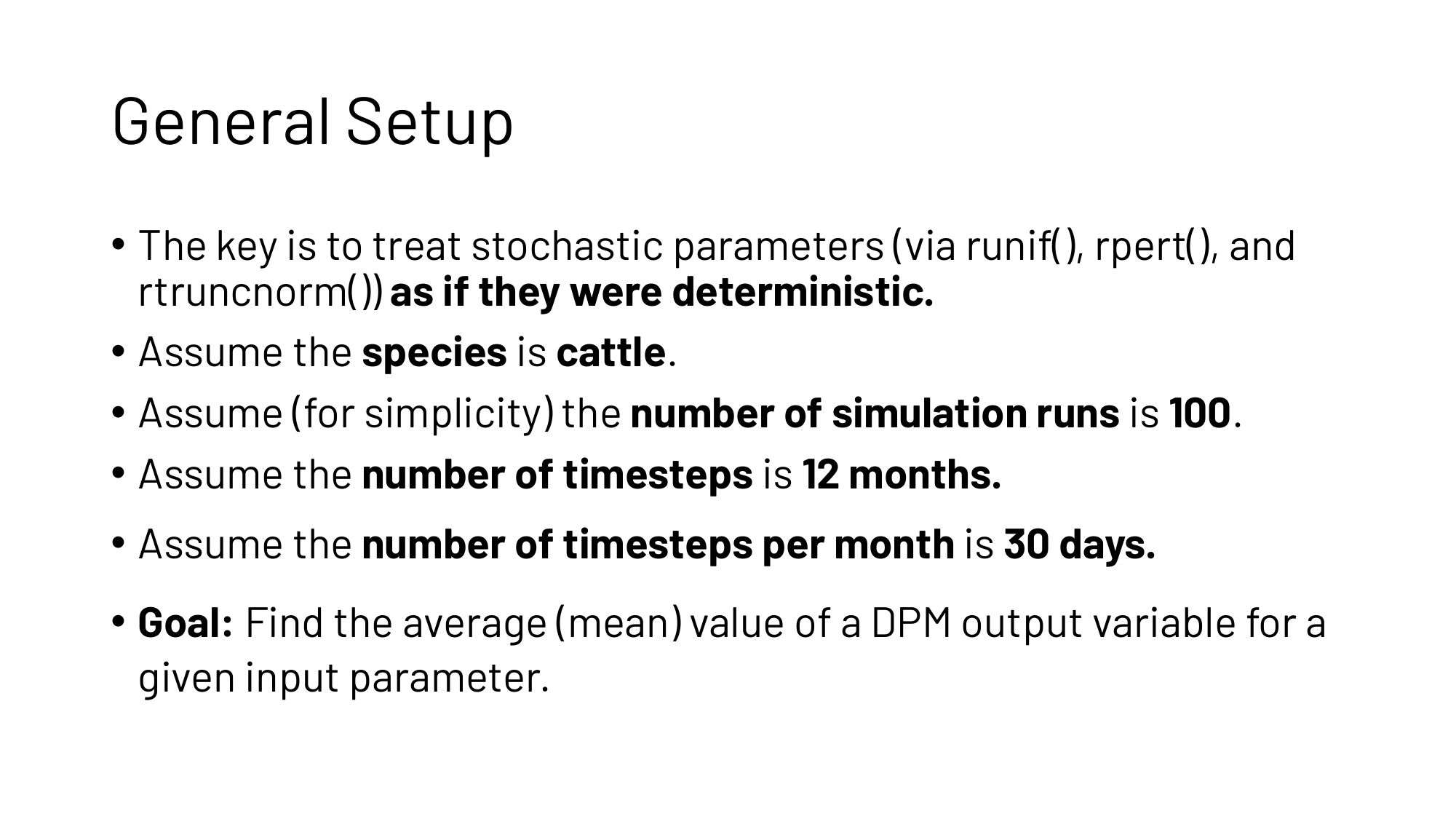

# General Setup
The key is to treat stochastic parameters (via runif(), rpert(), and rtruncnorm()) as if they were deterministic.
Assume the species is cattle.
Assume (for simplicity) the number of simulation runs is 100.
Assume the number of timesteps is 12 months.
Assume the number of timesteps per month is 30 days.
Goal: Find the average (mean) value of a DPM output variable for a given input parameter.